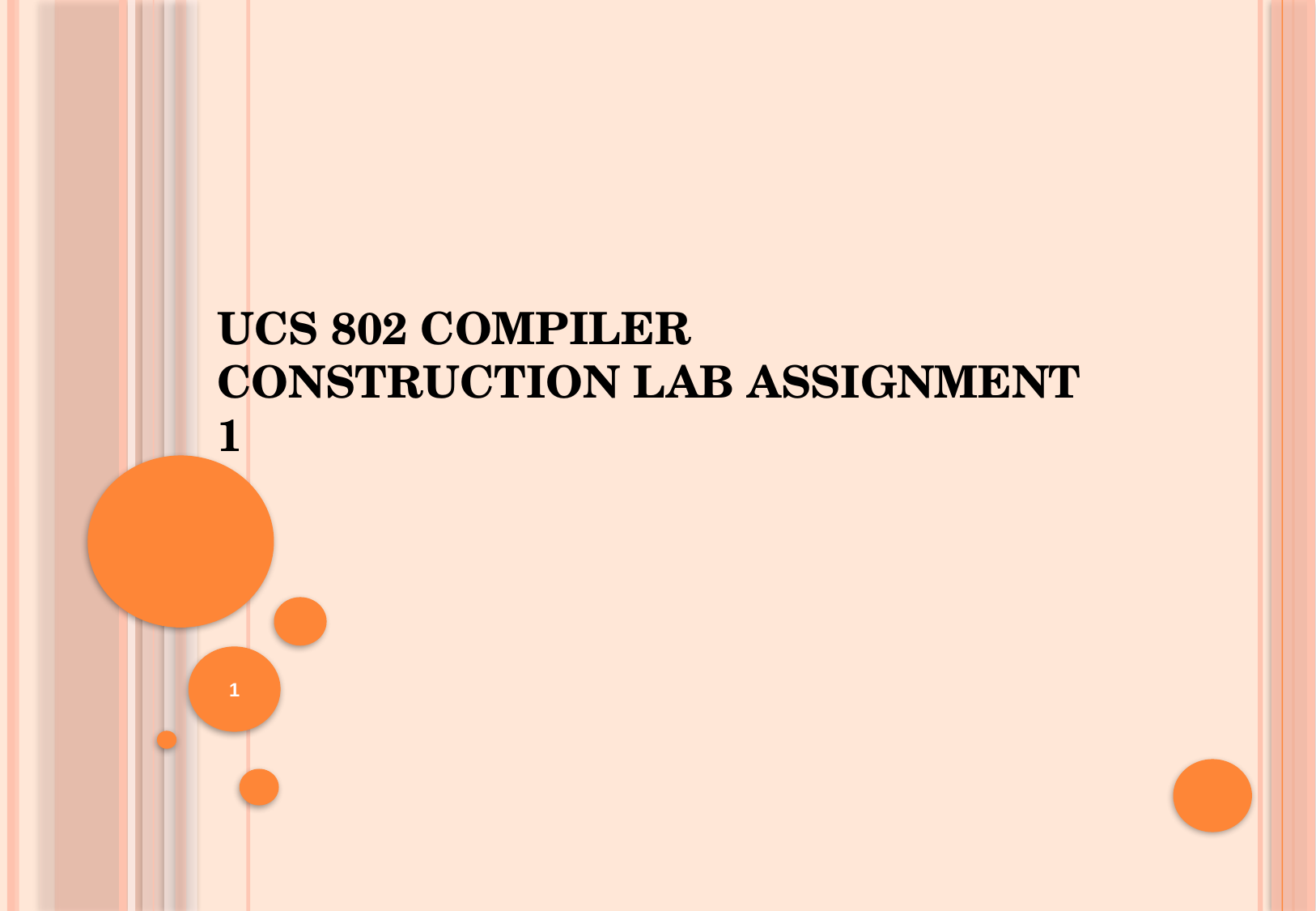

# UCS 802 COMPILER CONSTRUCTION Lab Assignment 1

1